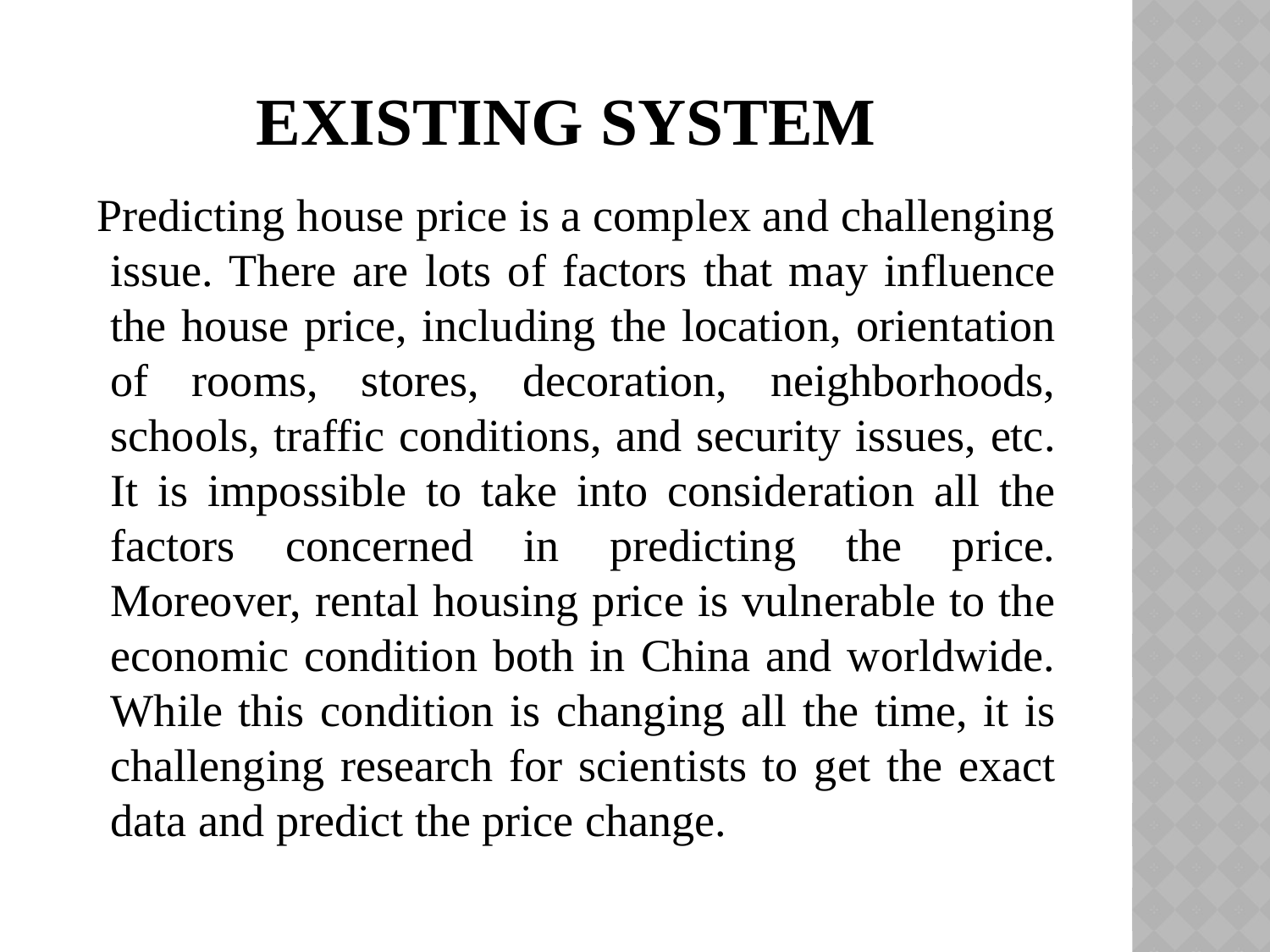

# Existing System
  Predicting house price is a complex and challenging issue. There are lots of factors that may influence the house price, including the location, orientation of rooms, stores, decoration, neighborhoods, schools, traffic conditions, and security issues, etc. It is impossible to take into consideration all the factors concerned in predicting the price. Moreover, rental housing price is vulnerable to the economic condition both in China and worldwide. While this condition is changing all the time, it is challenging research for scientists to get the exact data and predict the price change.